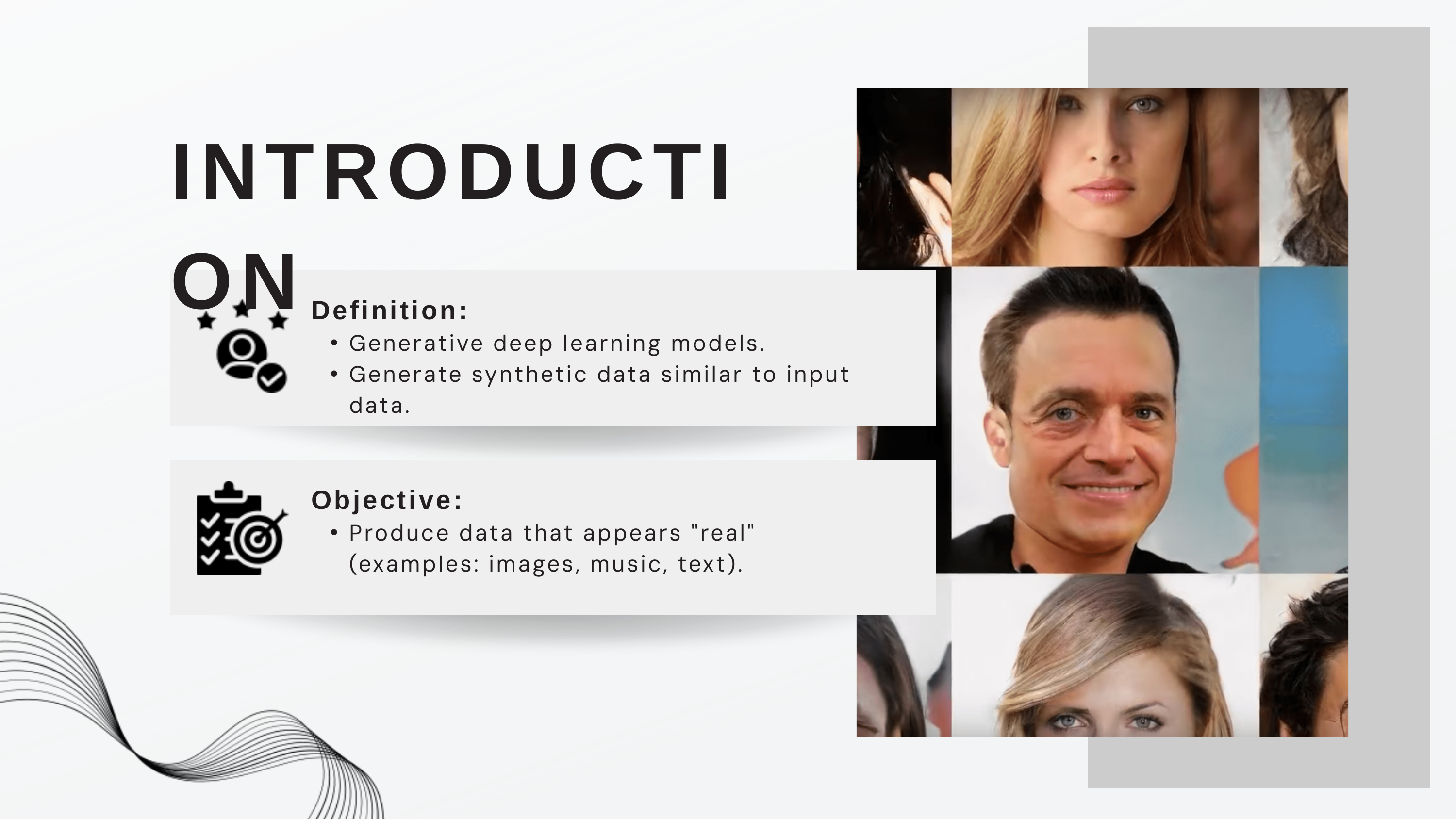

INTRODUCTION

Definition:
Generative deep learning models.
Generate synthetic data similar to input data.

Objective:
Produce data that appears "real" (examples: images, music, text).